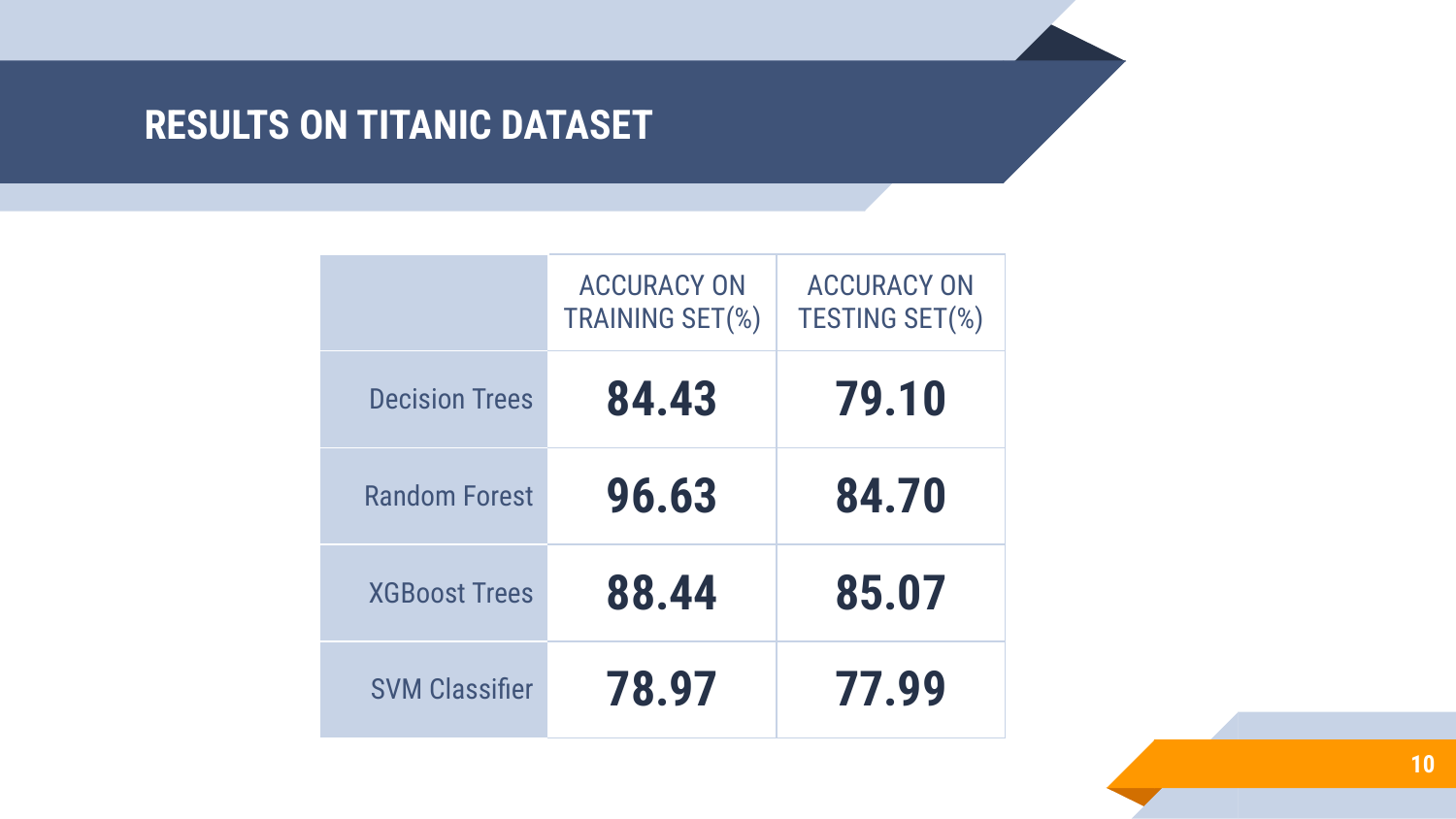

# RESULTS ON TITANIC DATASET
|  | ACCURACY ON TRAINING SET(%) | ACCURACY ON TESTING SET(%) |
| --- | --- | --- |
| Decision Trees | 84.43 | 79.10 |
| Random Forest | 96.63 | 84.70 |
| XGBoost Trees | 88.44 | 85.07 |
| SVM Classifier | 78.97 | 77.99 |
10